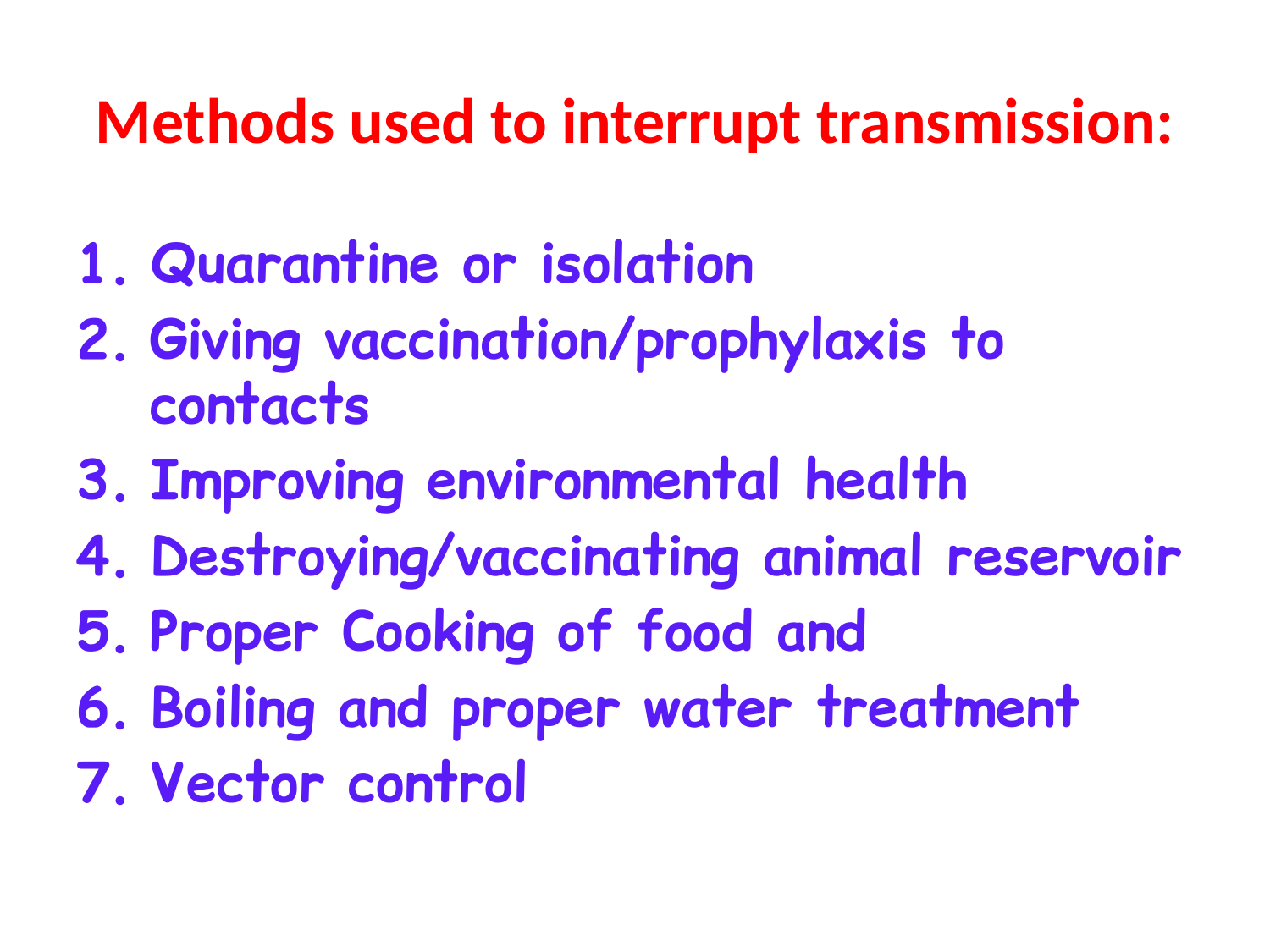

# Methods used to interrupt transmission:
Quarantine or isolation
Giving vaccination/prophylaxis to contacts
Improving environmental health
Destroying/vaccinating animal reservoir
Proper Cooking of food and
Boiling and proper water treatment
Vector control